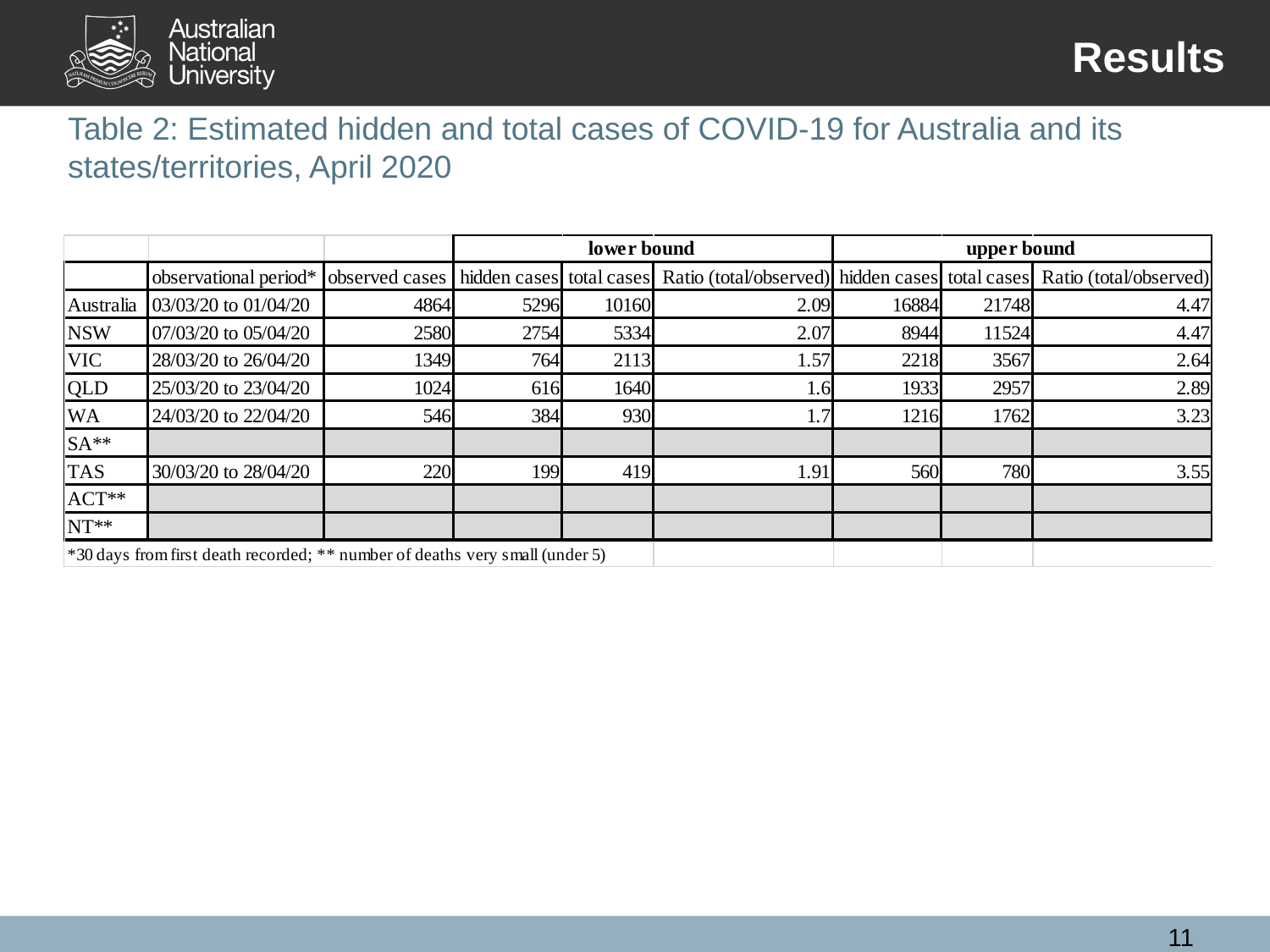

Results
# Table 2: Estimated hidden and total cases of COVID-19 for Australia and its states/territories, April 2020
11